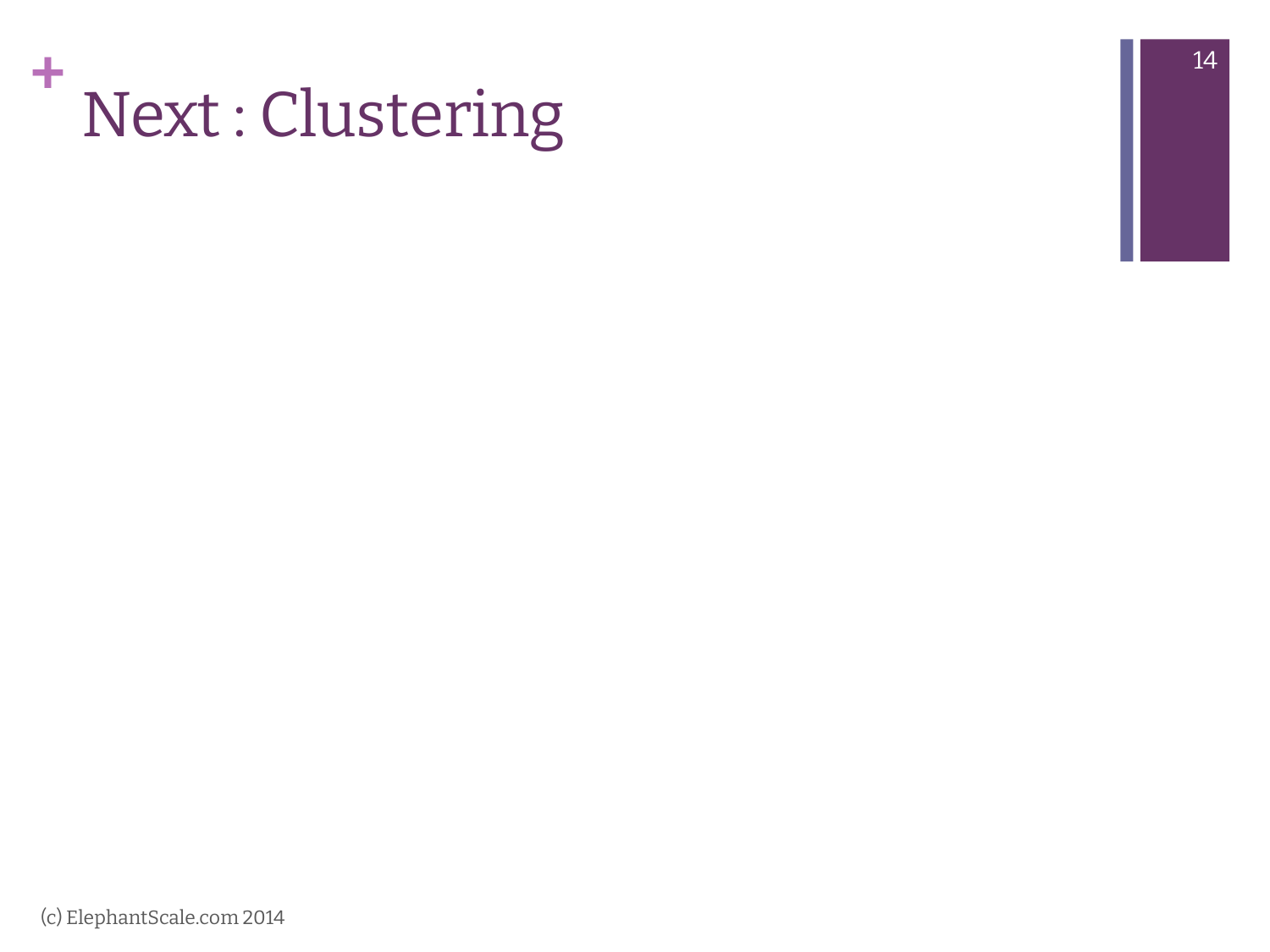

14
# Next : Clustering

(c) ElephantScale.com 2014